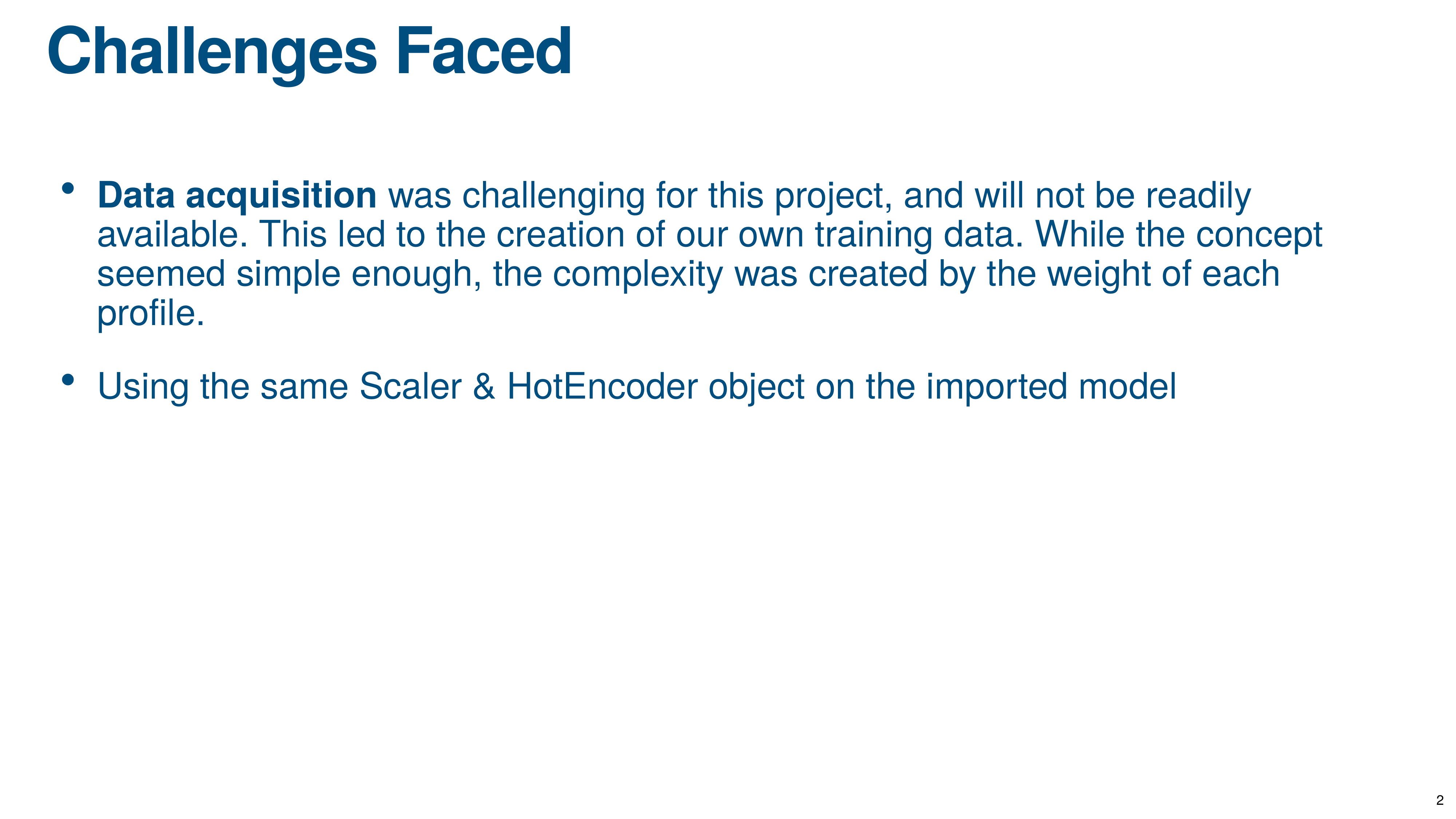

# Challenges Faced
Data acquisition was challenging for this project, and will not be readily available. This led to the creation of our own training data. While the concept seemed simple enough, the complexity was created by the weight of each profile.
Using the same Scaler & HotEncoder object on the imported model
2